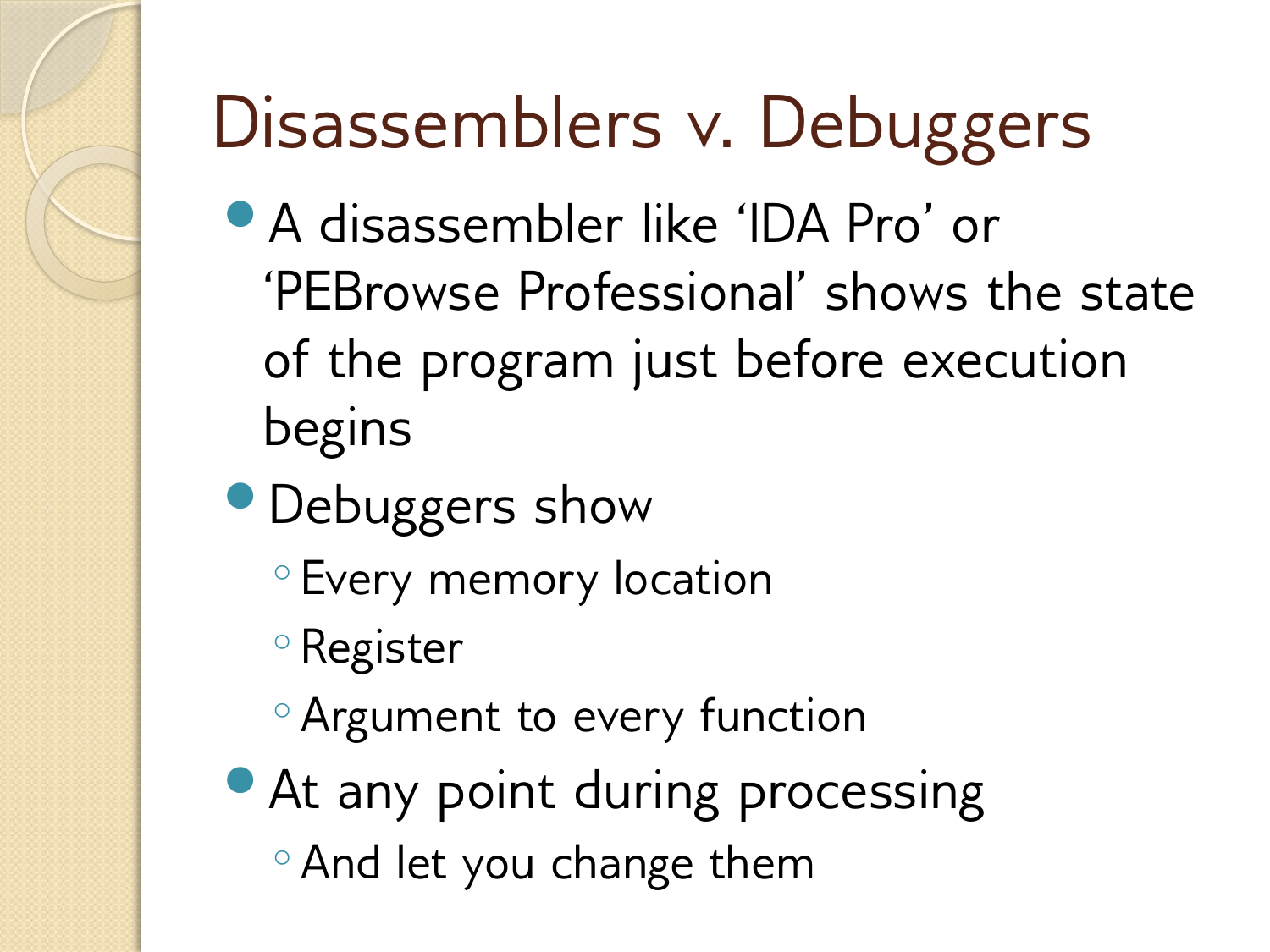

# Disassemblers v. Debuggers
A disassembler like ‘IDA Pro’ or ‘PEBrowse Professional’ shows the state of the program just before execution begins
Debuggers show
Every memory location
Register
Argument to every function
At any point during processing
And let you change them